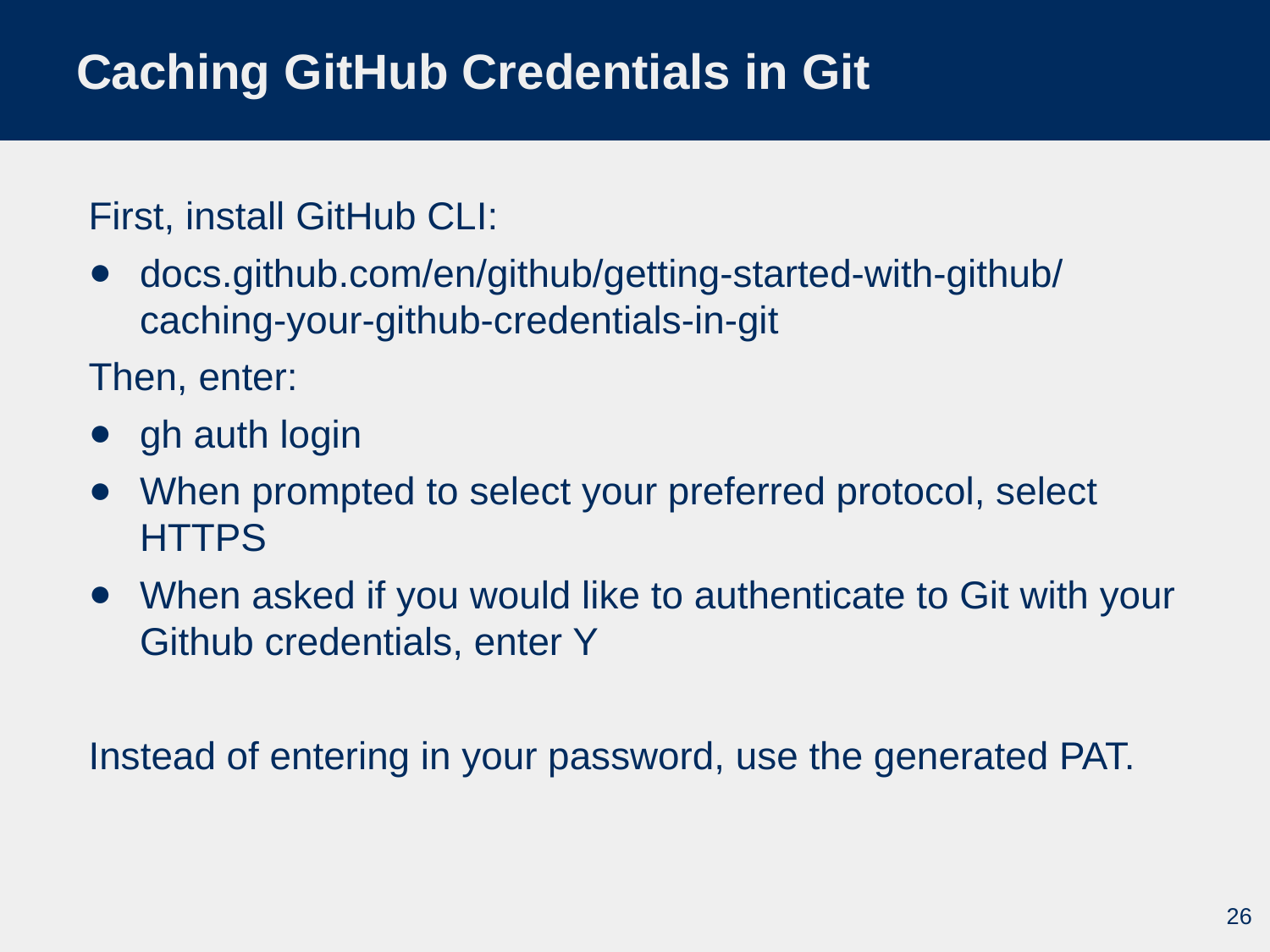

# Caching GitHub Credentials in Git
First, install GitHub CLI:
docs.github.com/en/github/getting-started-with-github/caching-your-github-credentials-in-git
Then, enter:
gh auth login
When prompted to select your preferred protocol, select HTTPS
When asked if you would like to authenticate to Git with your Github credentials, enter Y

Instead of entering in your password, use the generated PAT.

26